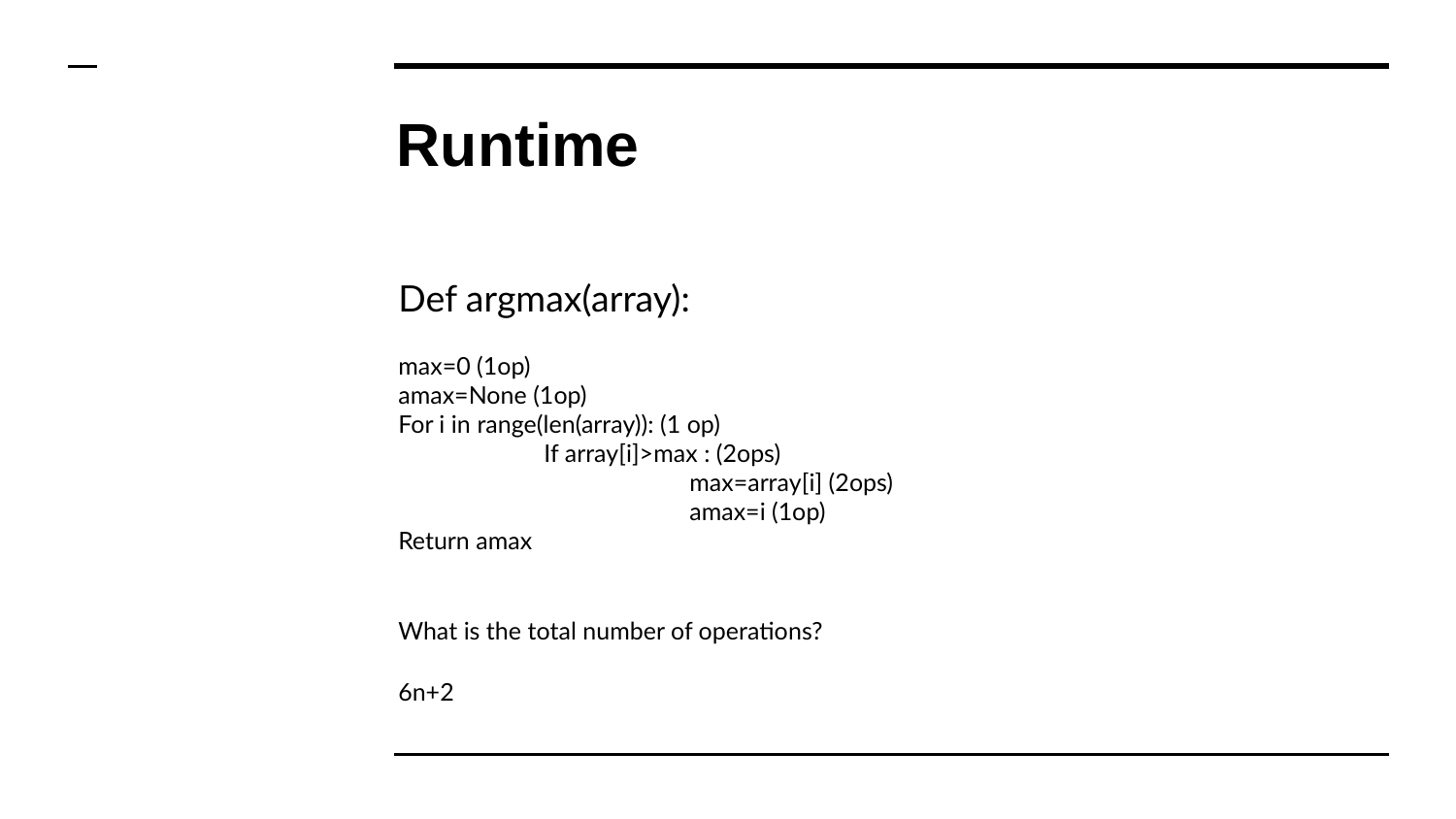

# Runtime
Def argmax(array):
max=0 (1op)
amax=None (1op)
For i in range(len(array)): (1 op)
	If array[i]>max : (2ops)
		max=array[i] (2ops)
		amax=i (1op)
Return amax

What is the total number of operations?
6n+2